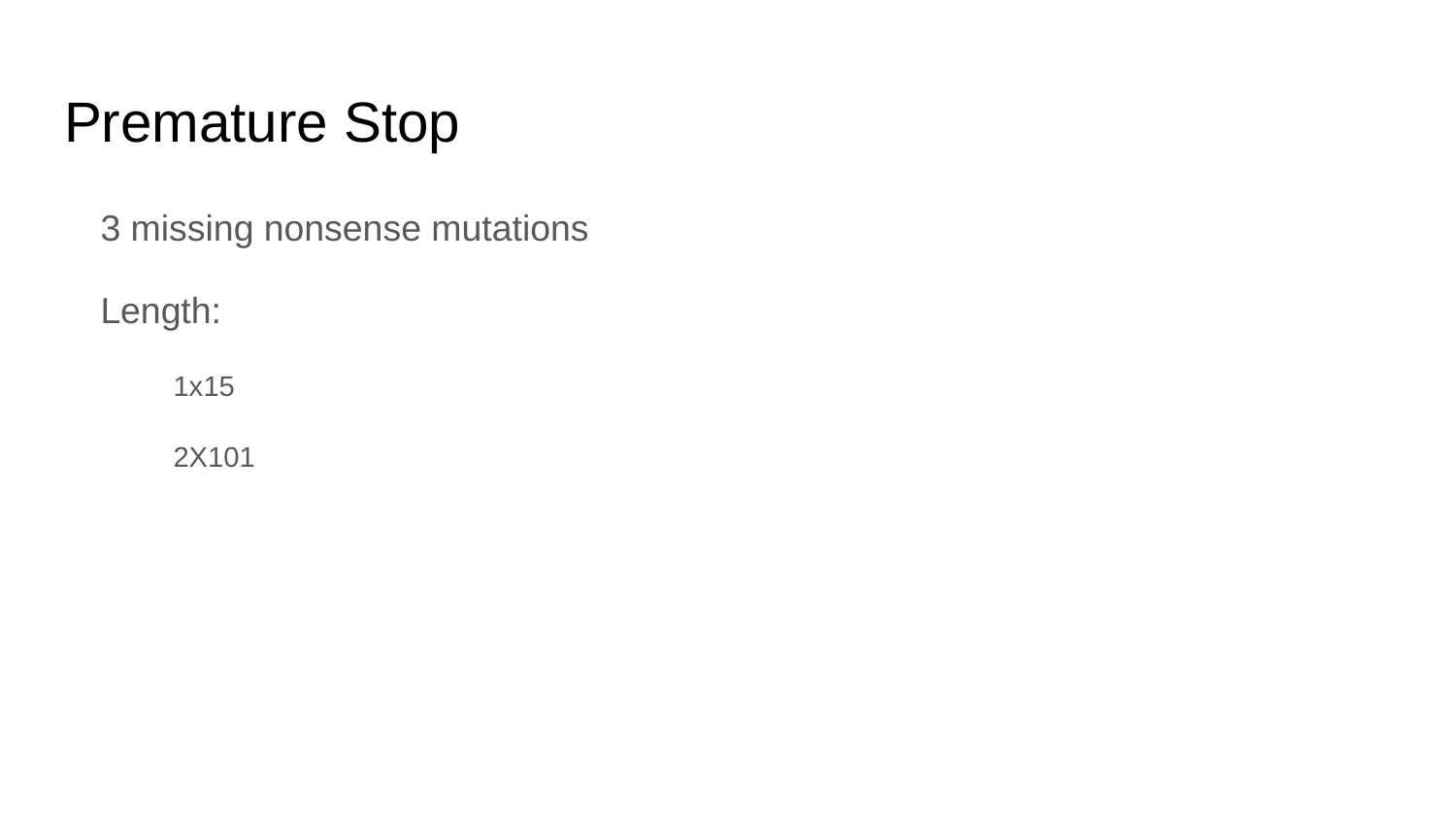

# Premature Stop
3 missing nonsense mutations
Length:
1x15
2X101